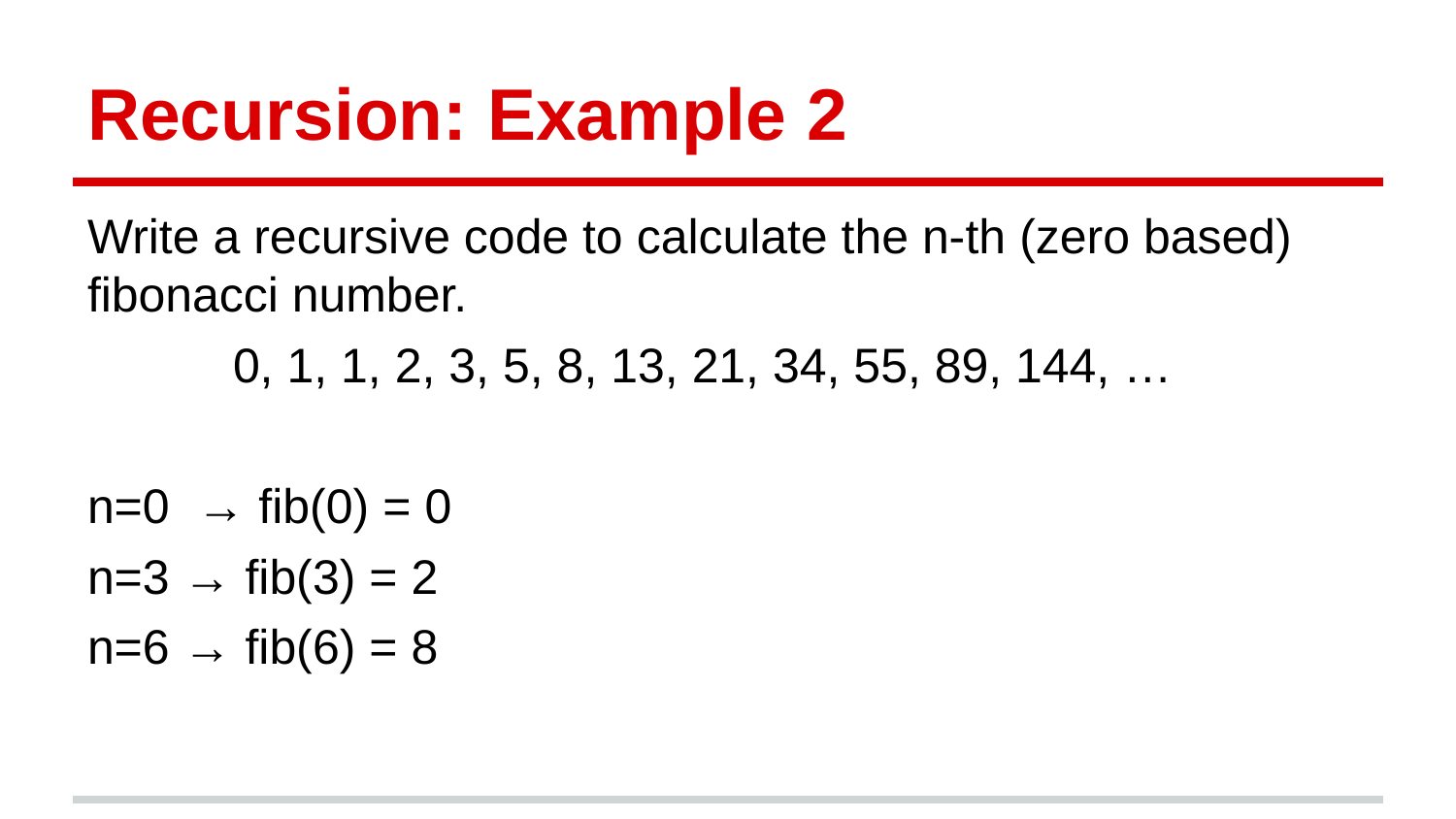

# Recursion: Example 2
Write a recursive code to calculate the n-th (zero based) fibonacci number.
	0, 1, 1, 2, 3, 5, 8, 13, 21, 34, 55, 89, 144, …

n=0  → fib(0) = 0
n=3 → fib(3) = 2
n=6 → fib(6) = 8